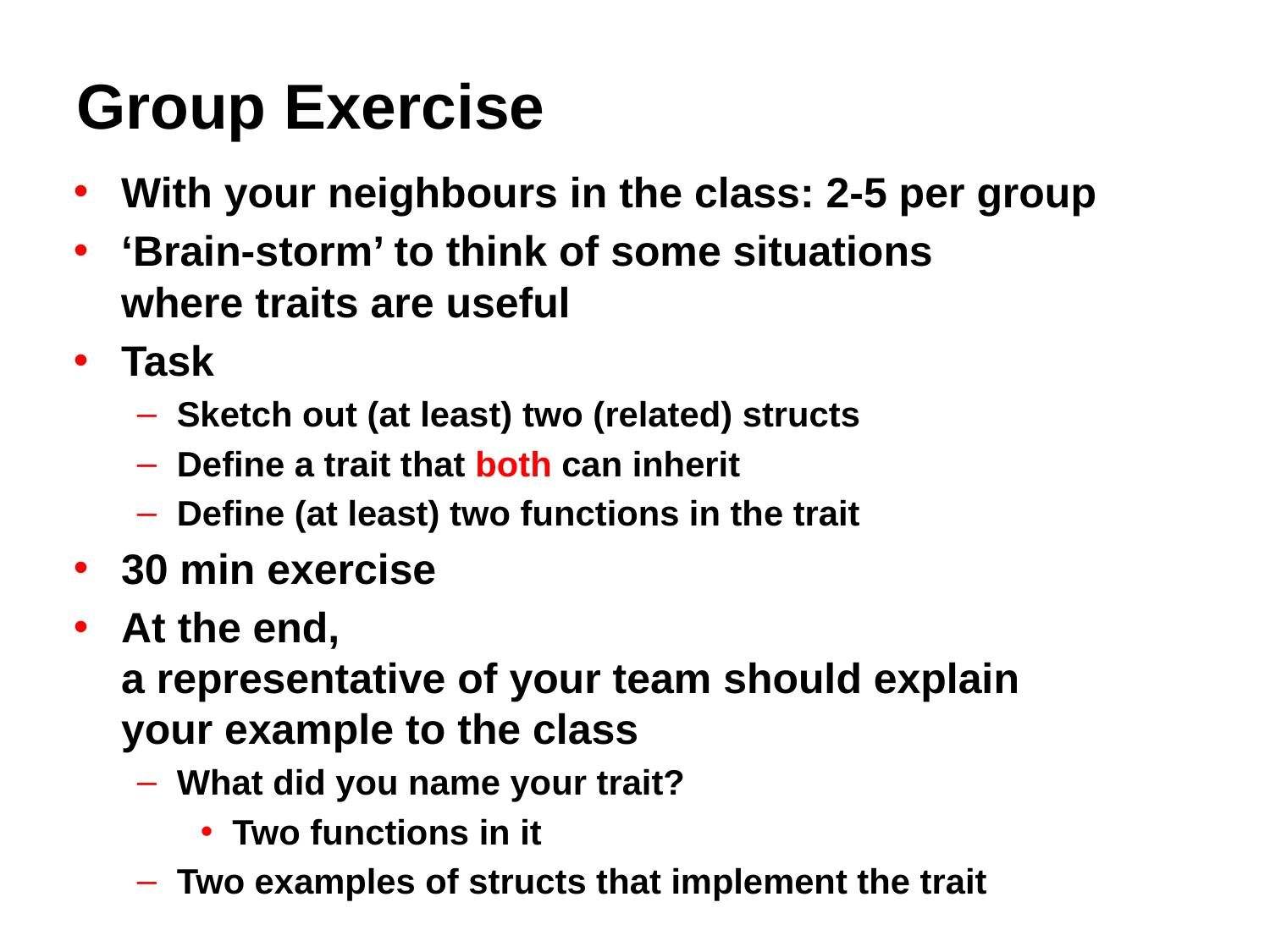

# Group Exercise
With your neighbours in the class: 2-5 per group
‘Brain-storm’ to think of some situations
where traits are useful
Task
Sketch out (at least) two (related) structs
Define a trait that both can inherit
Define (at least) two functions in the trait
30 min exercise
At the end,
a representative of your team should explain
your example to the class
What did you name your trait?
Two functions in it
Two examples of structs that implement the trait

For the Shape trait
Two functions needed
Signatures here must match signatures in the Trait definition